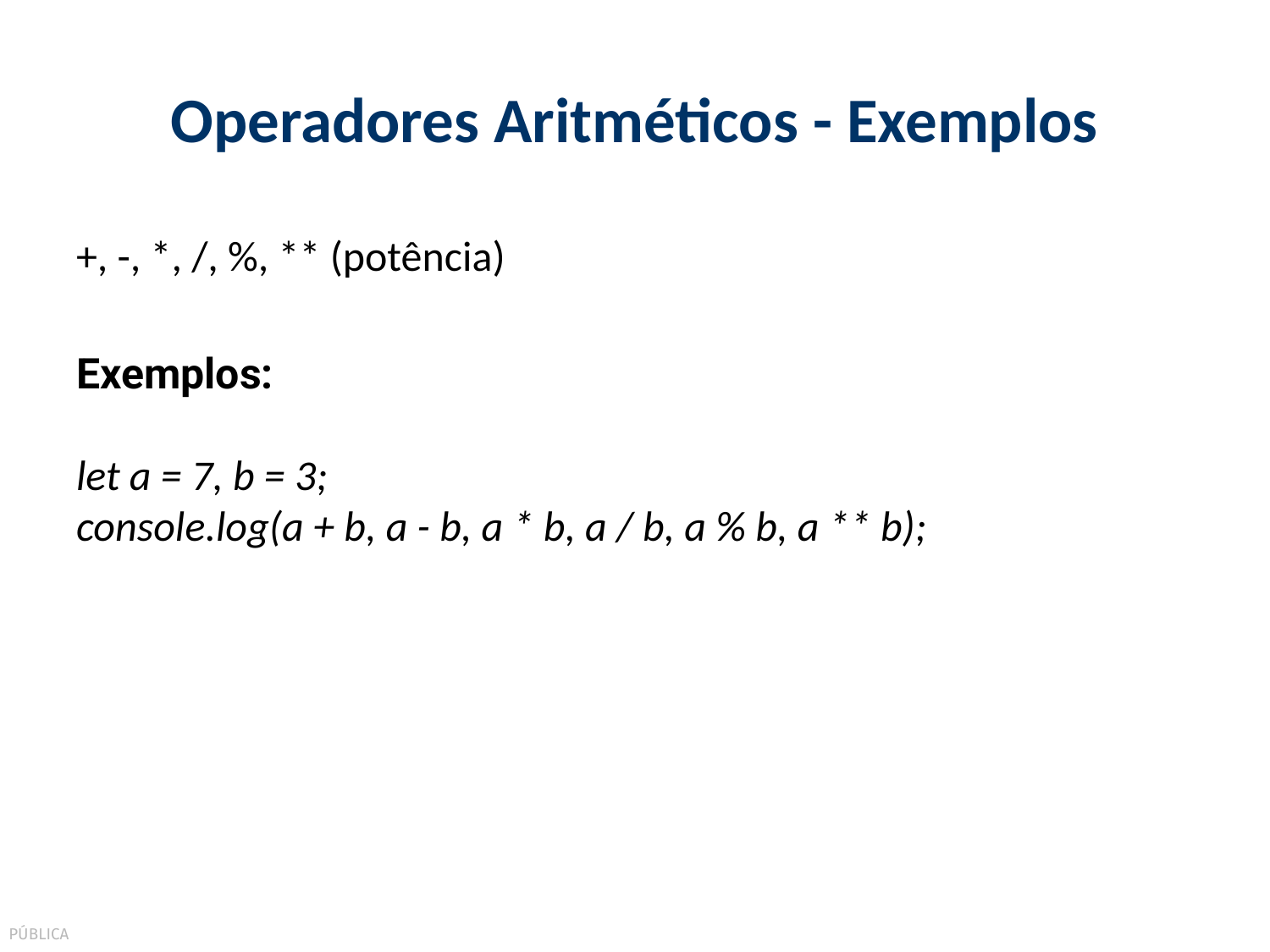

# Operadores Aritméticos - Exemplos
+, -, *, /, %, ** (potência)

Exemplos:
let a = 7, b = 3;
console.log(a + b, a - b, a * b, a / b, a % b, a ** b);